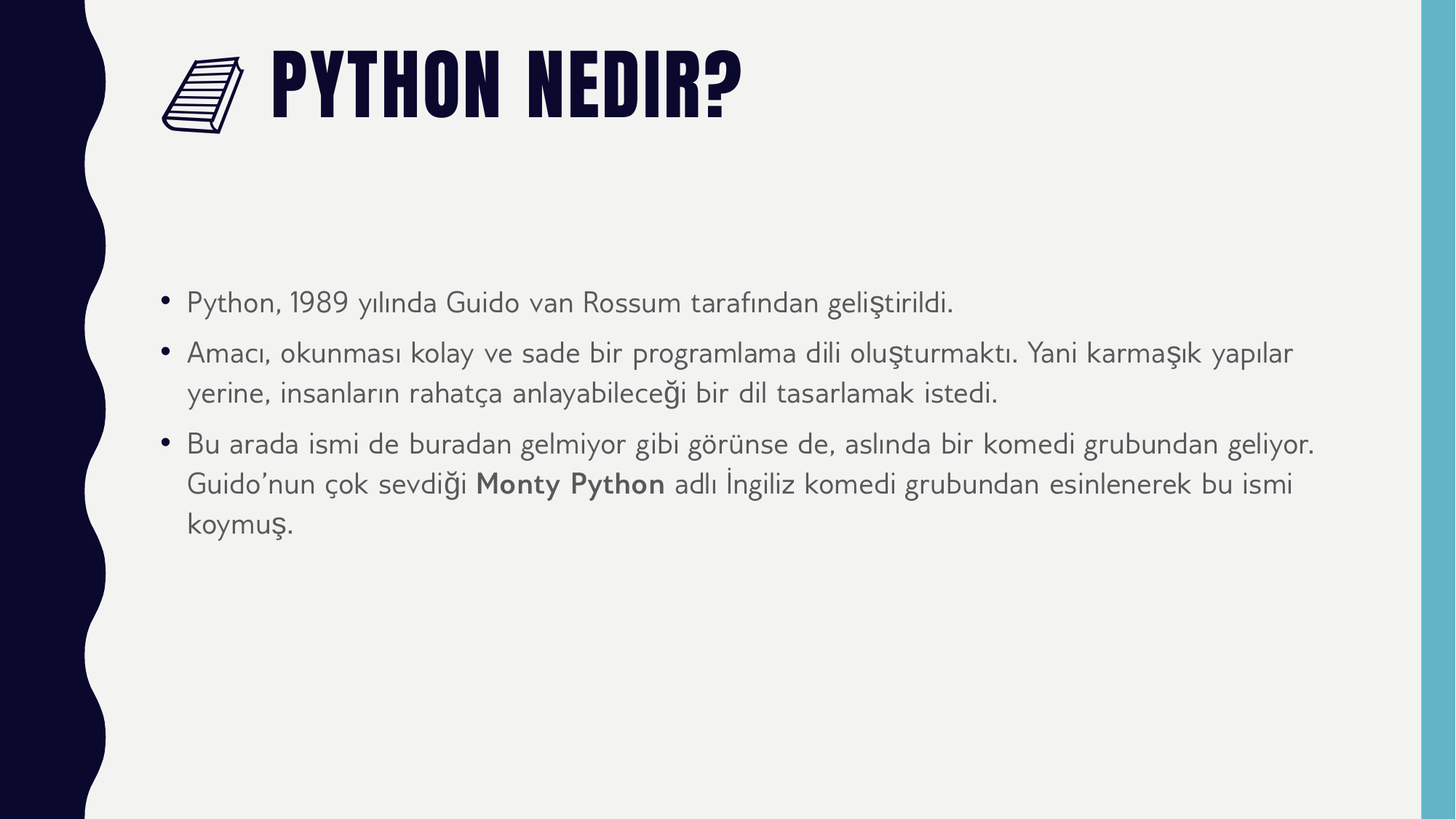

# 📘 Python Nedir?
Python, 1989 yılında Guido van Rossum tarafından geliştirildi.
Amacı, okunması kolay ve sade bir programlama dili oluşturmaktı. Yani karmaşık yapılar yerine, insanların rahatça anlayabileceği bir dil tasarlamak istedi.
Bu arada ismi de buradan gelmiyor gibi görünse de, aslında bir komedi grubundan geliyor. Guido’nun çok sevdiği Monty Python adlı İngiliz komedi grubundan esinlenerek bu ismi koymuş.